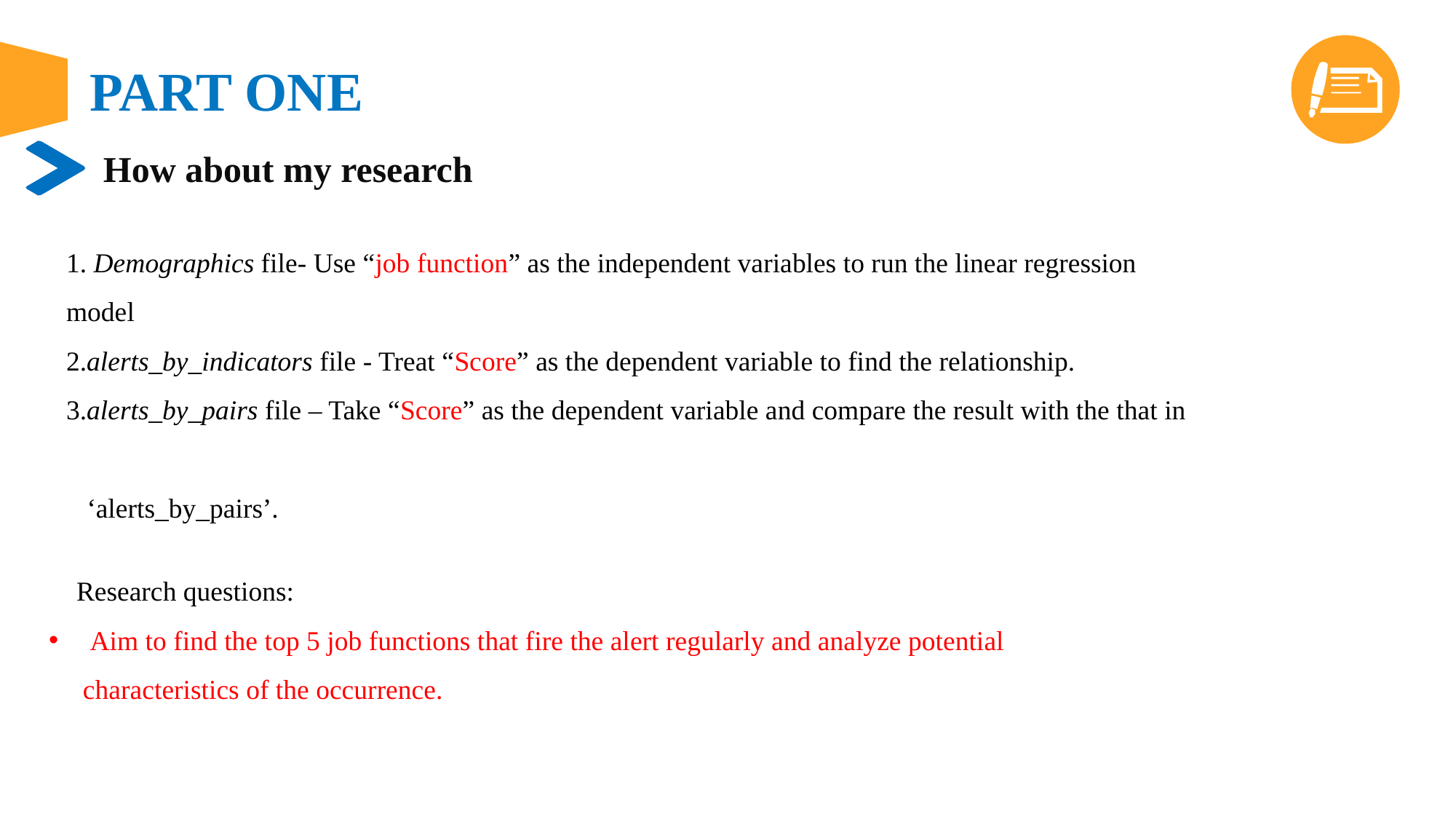

How about my research

1. Demographics file- Use “job function” as the independent variables to run the linear regression model
2.alerts_by_indicators file - Treat “Score” as the dependent variable to find the relationship.
3.alerts_by_pairs file – Take “Score” as the dependent variable and compare the result with the that in
   ‘alerts_by_pairs’.
    Research questions:
 Aim to find the top 5 job functions that fire the alert regularly and analyze potential characteristics of the occurrence.